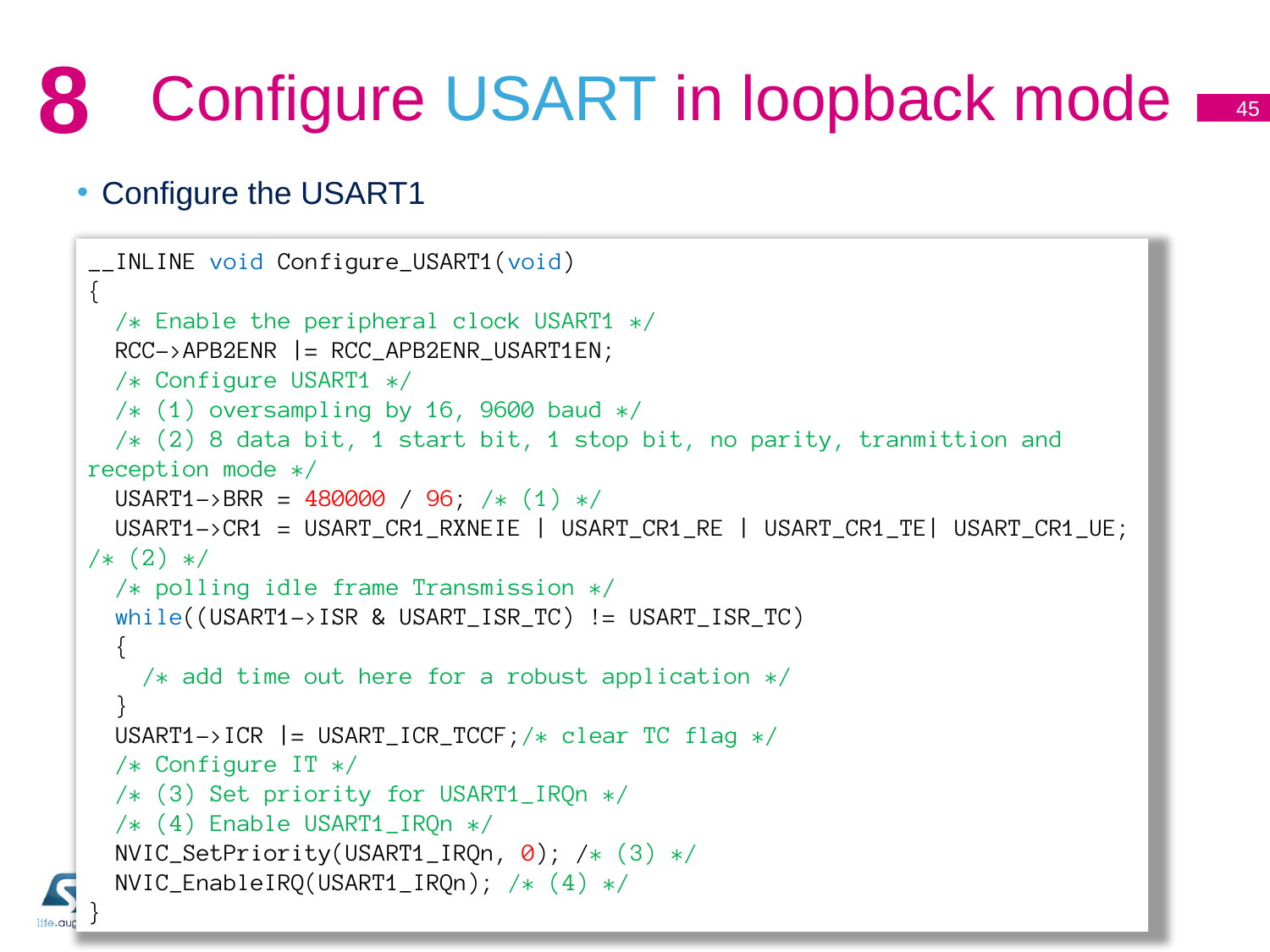

# Configure USART in loopback mode
8
45
Configure the USART1

__INLINE void Configure_USART1(void)
{
  /* Enable the peripheral clock USART1 */
  RCC->APB2ENR |= RCC_APB2ENR_USART1EN;
  /* Configure USART1 */
  /* (1) oversampling by 16, 9600 baud */
  /* (2) 8 data bit, 1 start bit, 1 stop bit, no parity, tranmittion and reception mode */
  USART1->BRR = 480000 / 96; /* (1) */
  USART1->CR1 = USART_CR1_RXNEIE | USART_CR1_RE | USART_CR1_TE| USART_CR1_UE; /* (2) */
  /* polling idle frame Transmission */
  while((USART1->ISR & USART_ISR_TC) != USART_ISR_TC)
  {
    /* add time out here for a robust application */
  }
  USART1->ICR |= USART_ICR_TCCF;/* clear TC flag */
  /* Configure IT */
  /* (3) Set priority for USART1_IRQn */
  /* (4) Enable USART1_IRQn */
  NVIC_SetPriority(USART1_IRQn, 0); /* (3) */
  NVIC_EnableIRQ(USART1_IRQn); /* (4) */
}